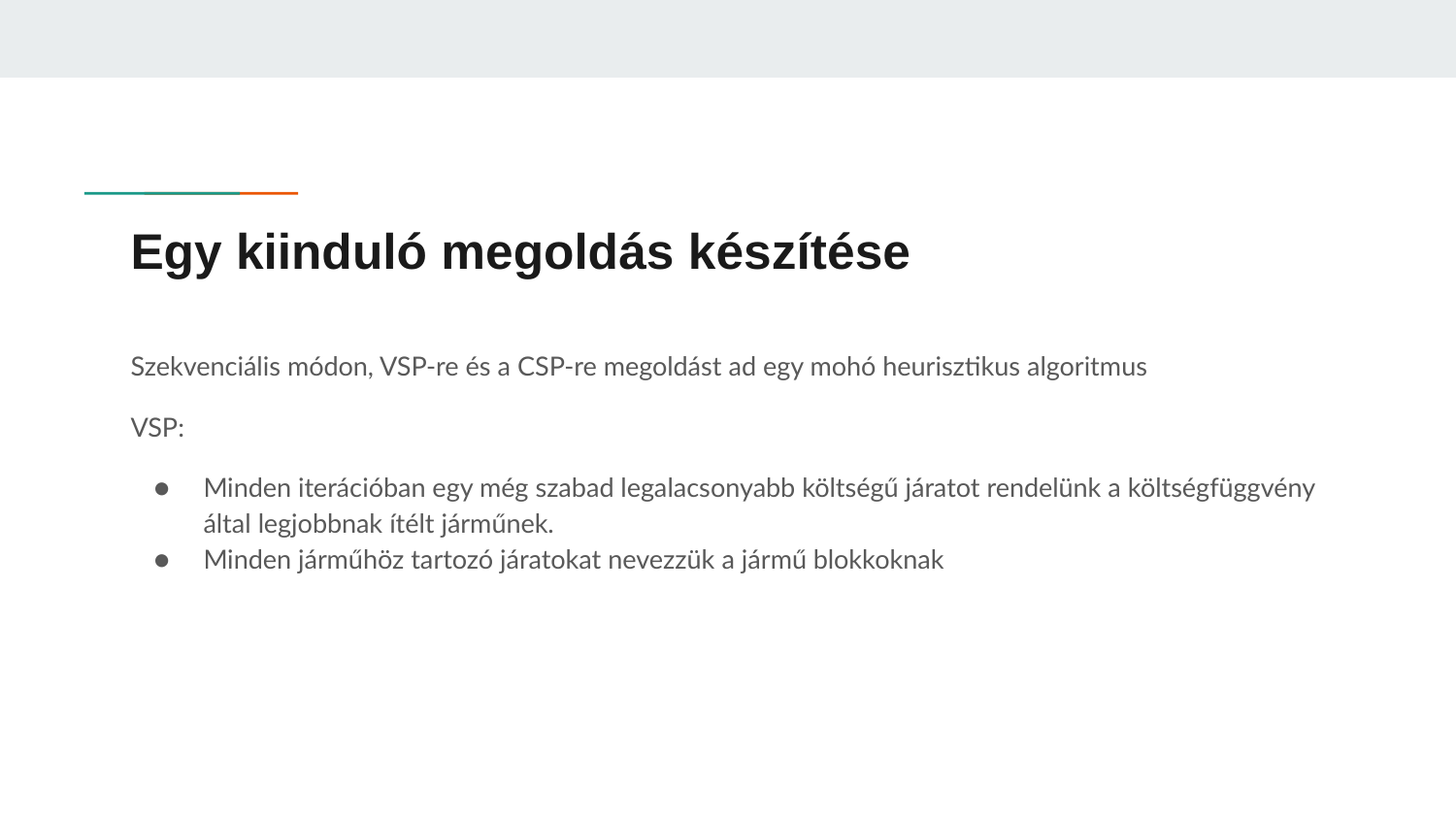

# Egy kiinduló megoldás készítése
Szekvenciális módon, VSP-re és a CSP-re megoldást ad egy mohó heurisztikus algoritmus
VSP:
Minden iterációban egy még szabad legalacsonyabb költségű járatot rendelünk a költségfüggvény által legjobbnak ítélt járműnek.
Minden járműhöz tartozó járatokat nevezzük a jármű blokkoknak